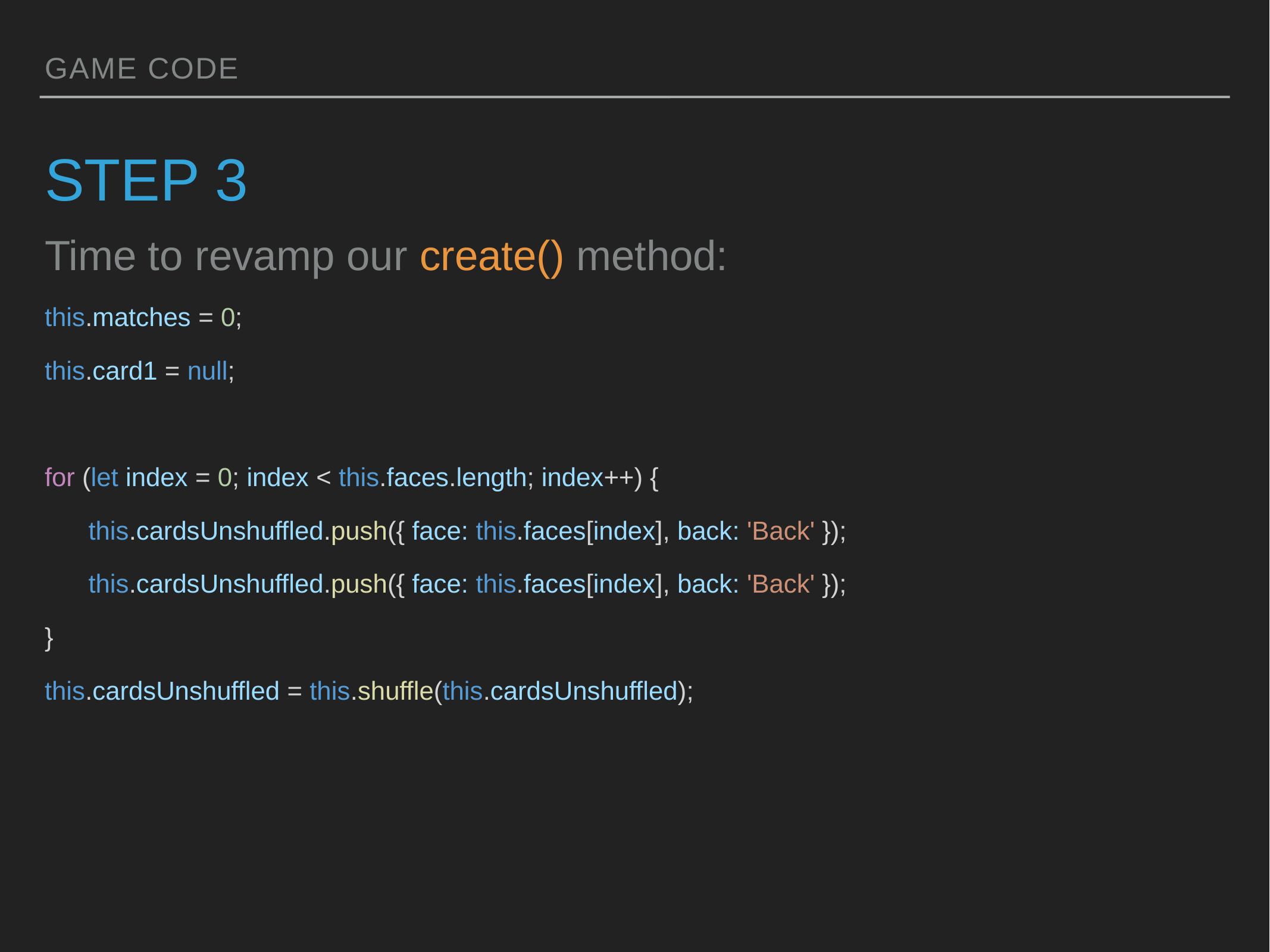

Game Code
# Step 3
Time to revamp our create() method:
this.matches = 0;
this.card1 = null;

for (let index = 0; index < this.faces.length; index++) {
      this.cardsUnshuffled.push({ face: this.faces[index], back: 'Back' });
      this.cardsUnshuffled.push({ face: this.faces[index], back: 'Back' });
}
this.cardsUnshuffled = this.shuffle(this.cardsUnshuffled);